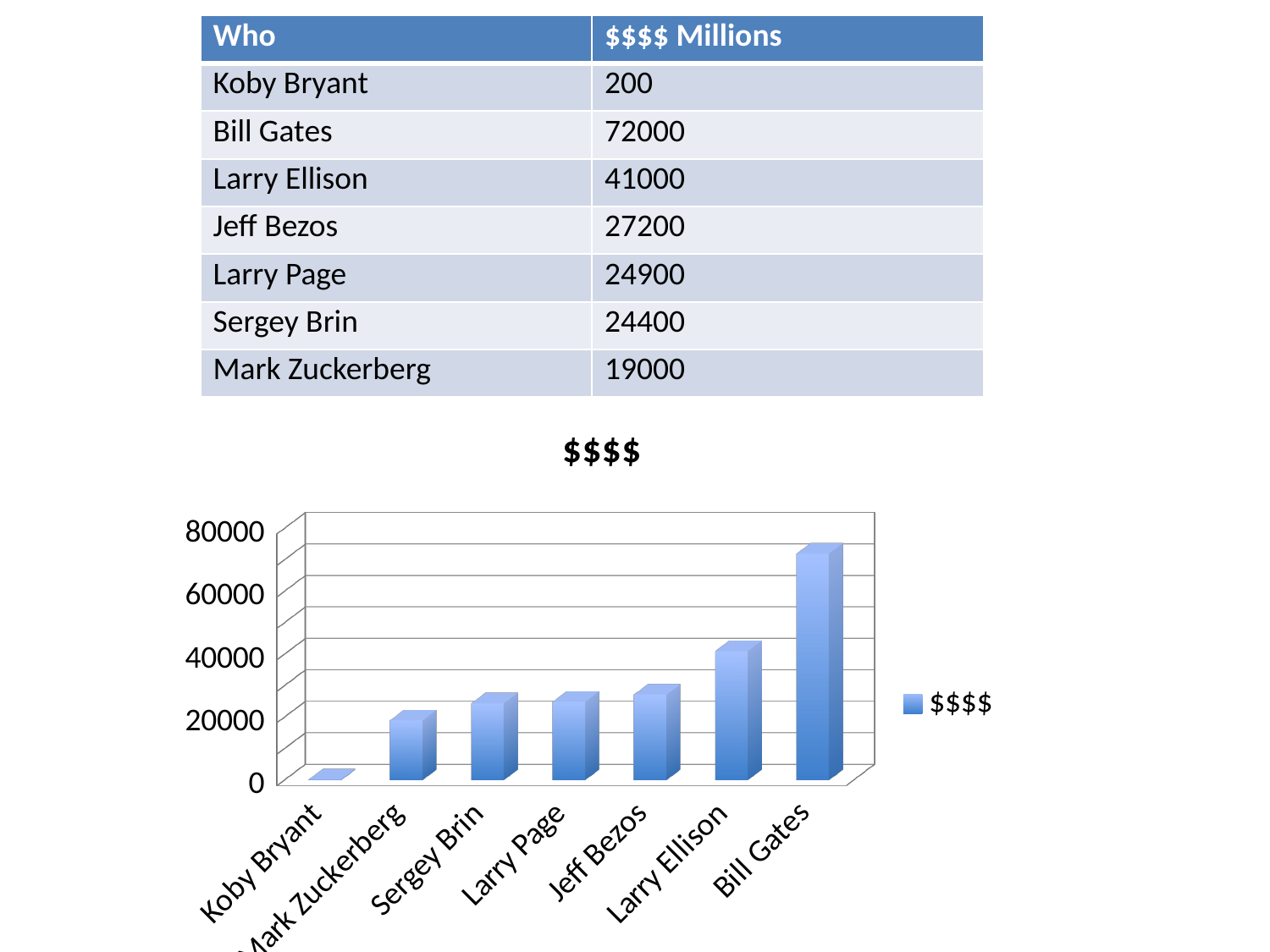

| Who | $$$$ Millions |
| --- | --- |
| Koby Bryant | 200 |
| Bill Gates | 72000 |
| Larry Ellison | 41000 |
| Jeff Bezos | 27200 |
| Larry Page | 24900 |
| Sergey Brin | 24400 |
| Mark Zuckerberg | 19000 |

[unsupported chart]